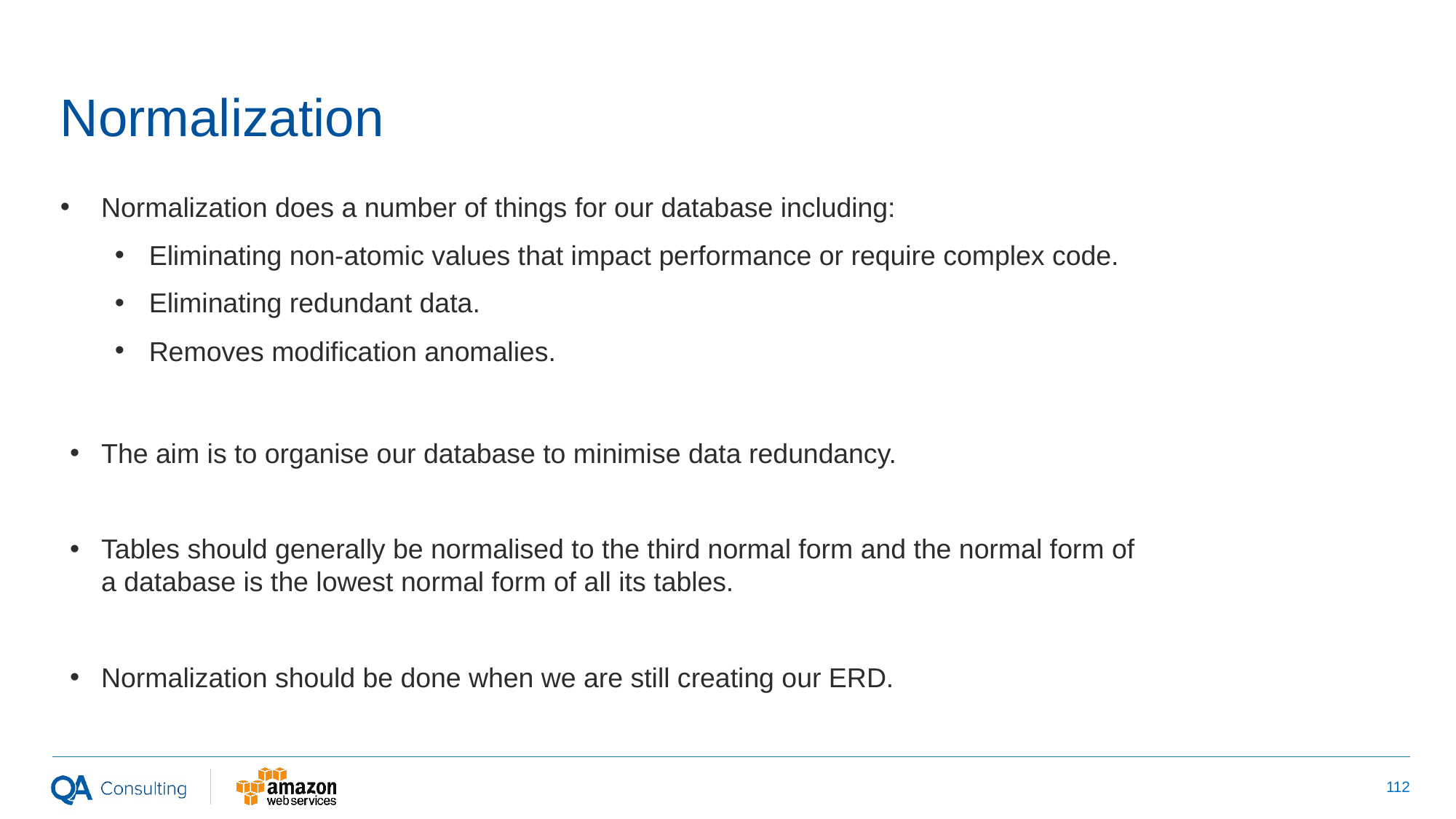

# Normalization
Normalization does a number of things for our database including:
Eliminating non-atomic values that impact performance or require complex code.
Eliminating redundant data.
Removes modification anomalies.

The aim is to organise our database to minimise data redundancy.

Tables should generally be normalised to the third normal form and the normal form of a database is the lowest normal form of all its tables.

Normalization should be done when we are still creating our ERD.